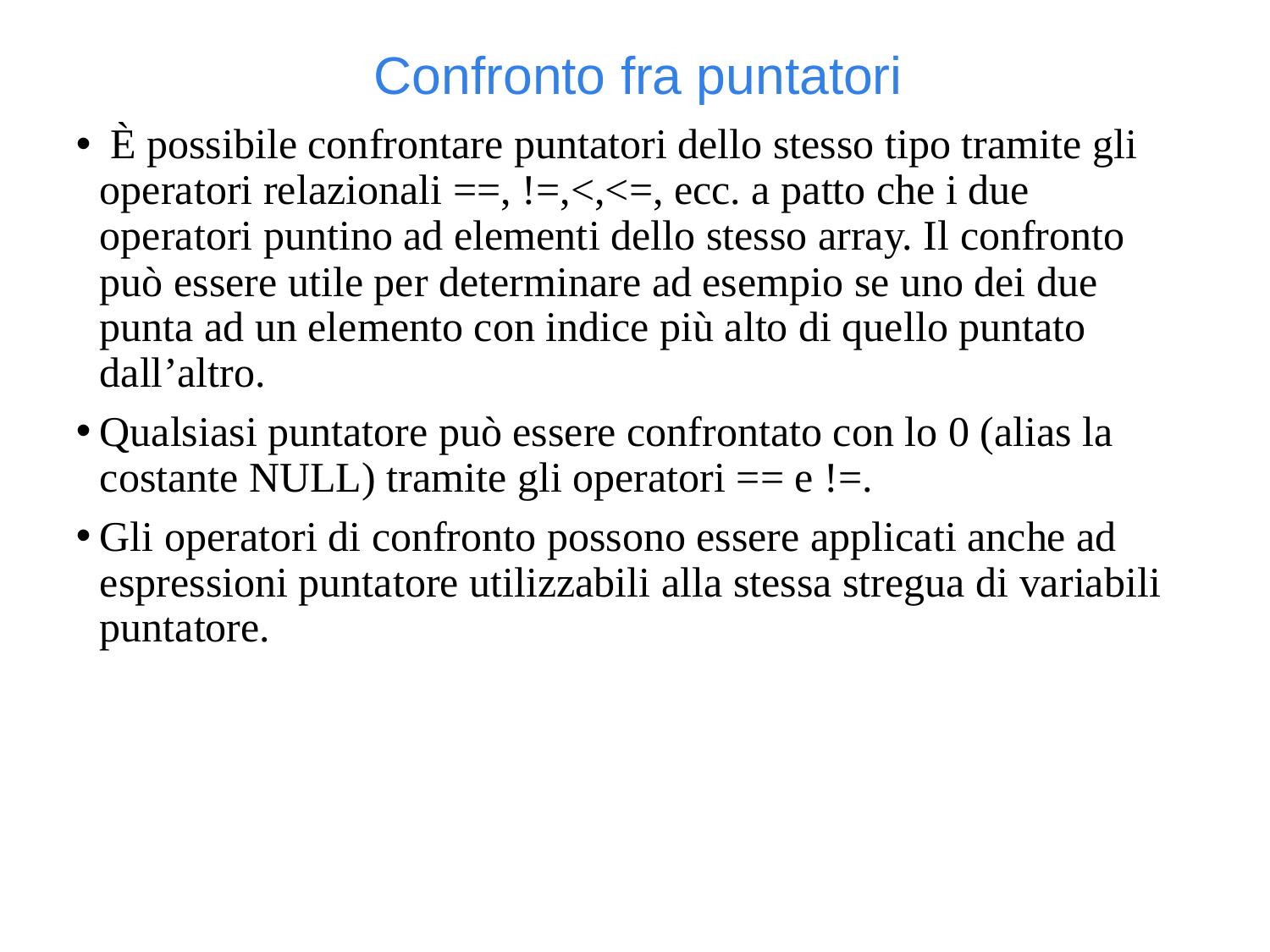

Confronto fra puntatori
 È possibile confrontare puntatori dello stesso tipo tramite gli operatori relazionali ==, !=,<,<=, ecc. a patto che i due operatori puntino ad elementi dello stesso array. Il confronto può essere utile per determinare ad esempio se uno dei due punta ad un elemento con indice più alto di quello puntato dall’altro.
Qualsiasi puntatore può essere confrontato con lo 0 (alias la costante NULL) tramite gli operatori == e !=.
Gli operatori di confronto possono essere applicati anche ad espressioni puntatore utilizzabili alla stessa stregua di variabili puntatore.